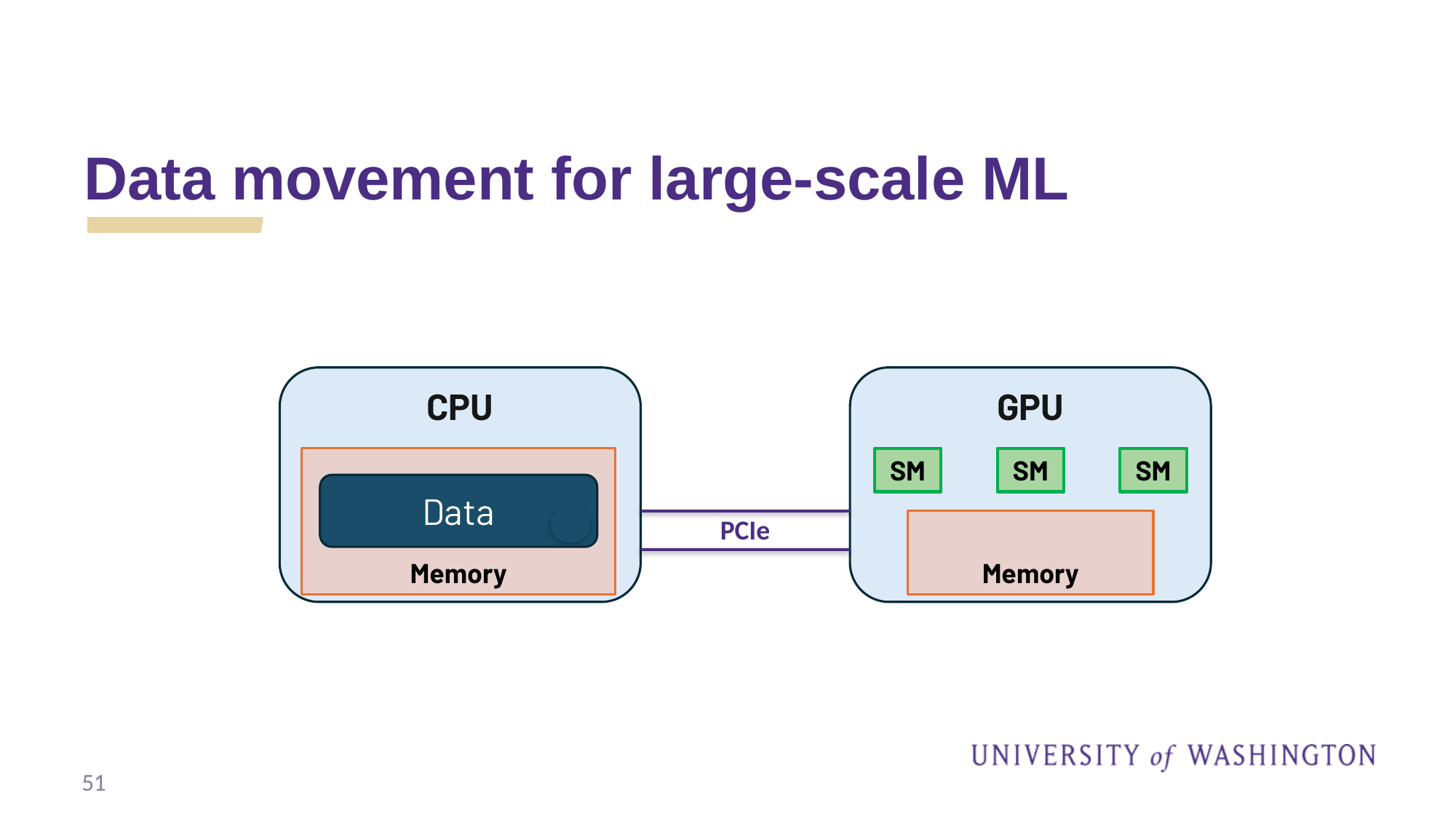

# Data movement for large-scale ML
CPU
GPU
Memory
SM
SM
SM
Data

PCIe
Memory
51